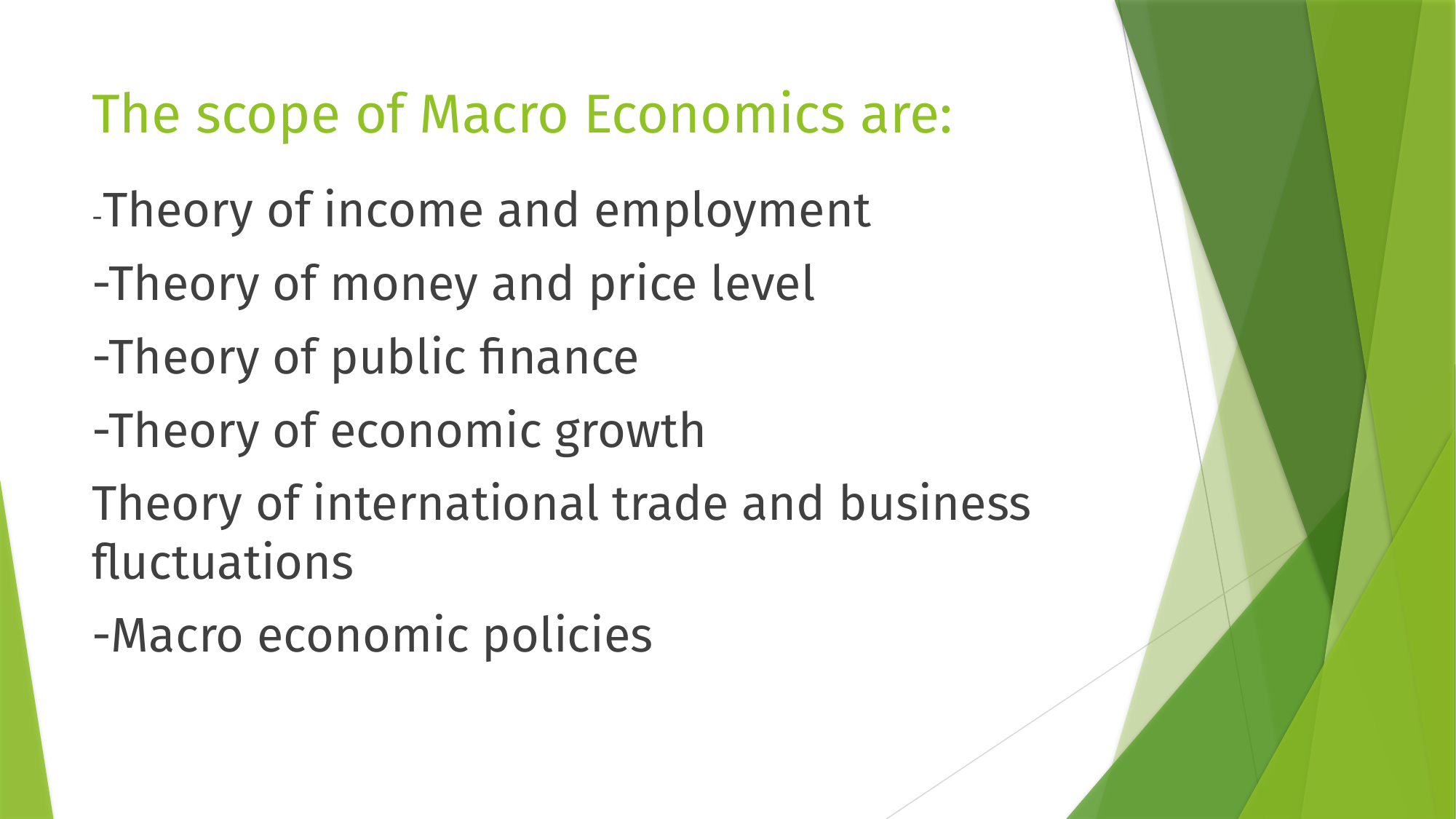

# The scope of Macro Economics are:
-Theory of income and employment
-Theory of money and price level
-Theory of public finance
-Theory of economic growth
Theory of international trade and business fluctuations
-Macro economic policies